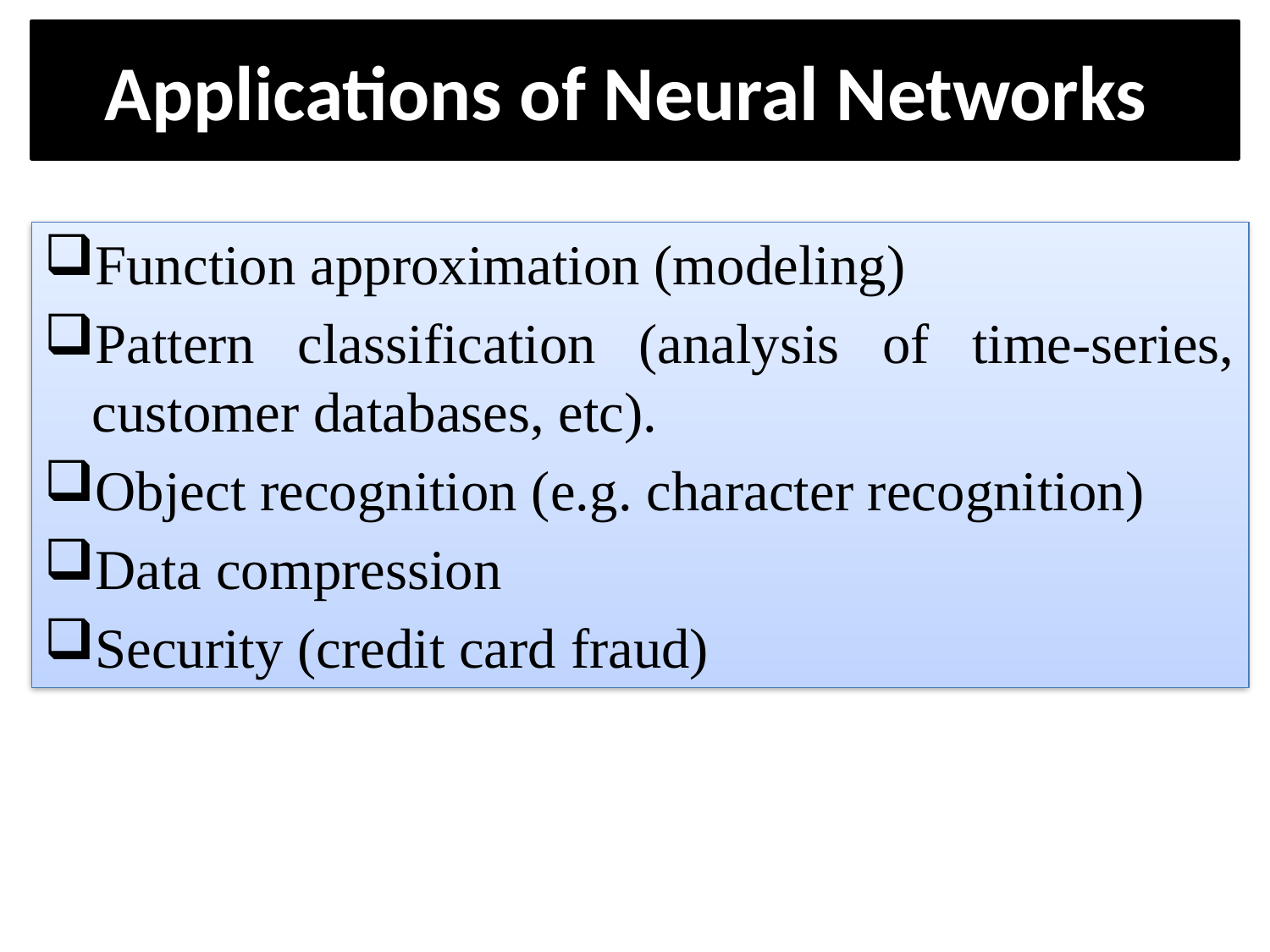

# Applications of Neural Networks
Function approximation (modeling)
Pattern classification (analysis of time-series, customer databases, etc).
Object recognition (e.g. character recognition)
Data compression
Security (credit card fraud)